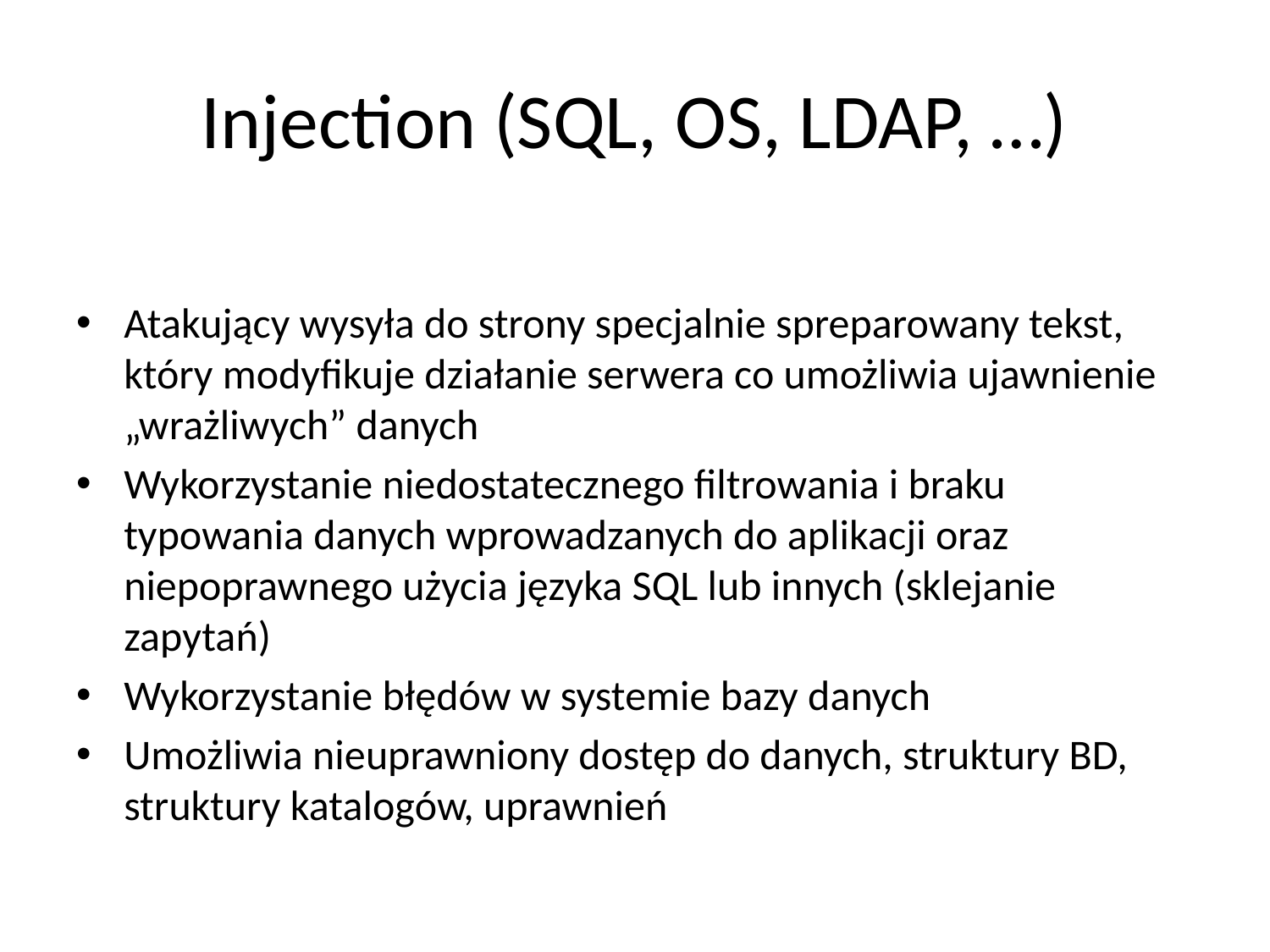

# Injection (SQL, OS, LDAP, …)

Atakujący wysyła do strony specjalnie spreparowany tekst, który modyfikuje działanie serwera co umożliwia ujawnienie „wrażliwych” danych
Wykorzystanie niedostatecznego filtrowania i braku typowania danych wprowadzanych do aplikacji oraz niepoprawnego użycia języka SQL lub innych (sklejanie zapytań)
Wykorzystanie błędów w systemie bazy danych
Umożliwia nieuprawniony dostęp do danych, struktury BD, struktury katalogów, uprawnień